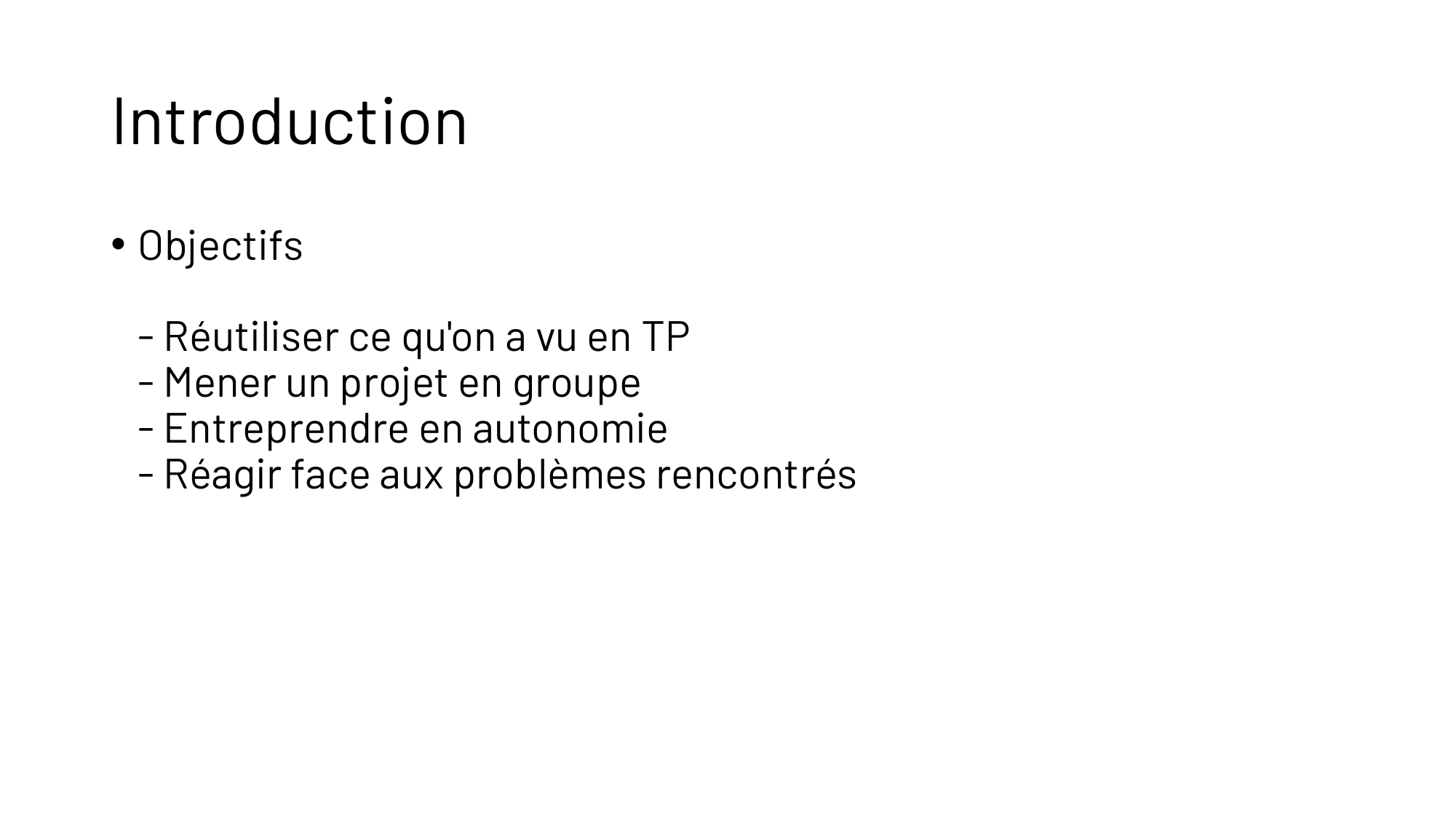

# Introduction
Objectifs
- Réutiliser ce qu'on a vu en TP
- Mener un projet en groupe
- Entreprendre en autonomie
- Réagir face aux problèmes rencontrés